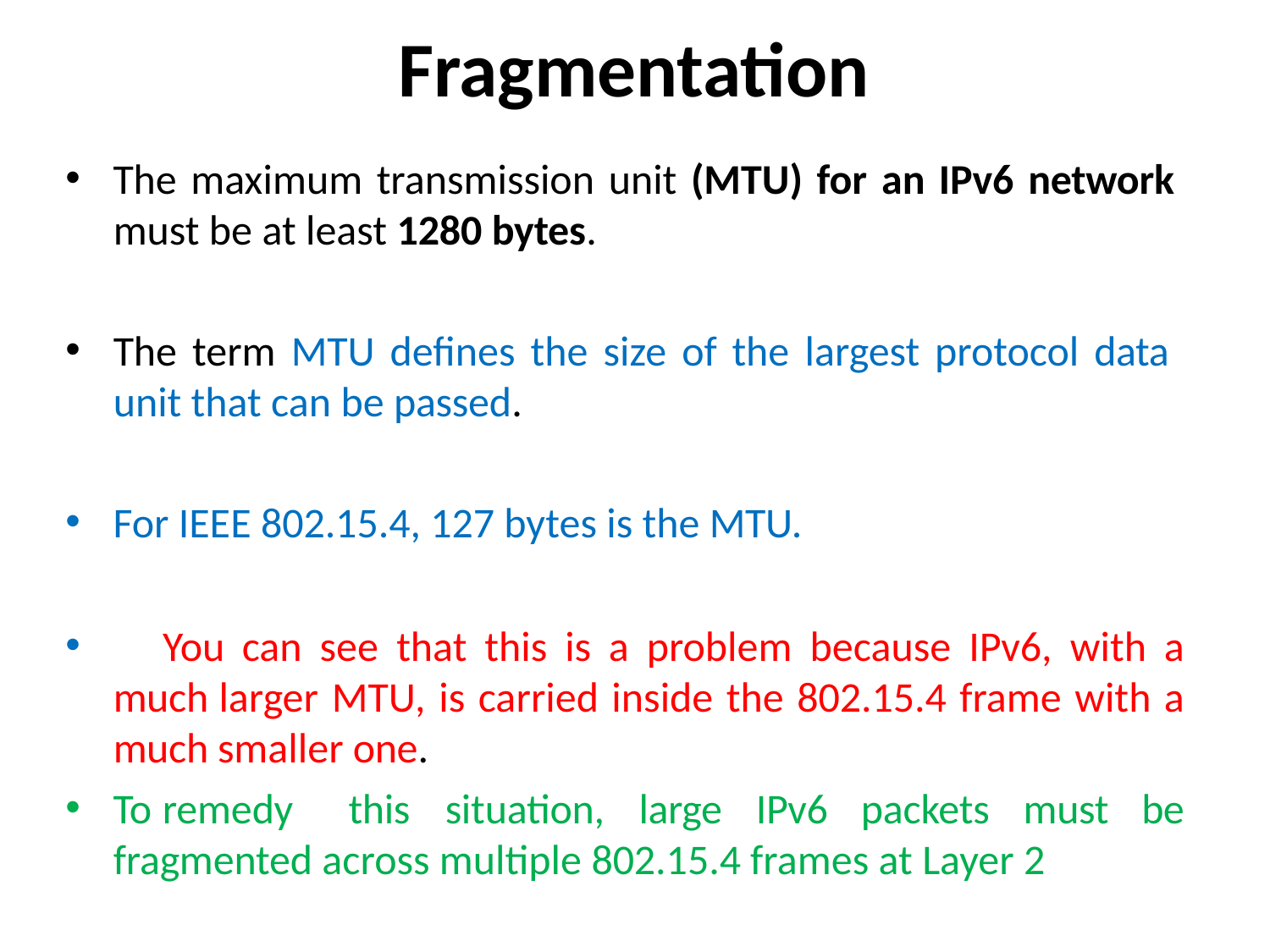

# Fragmentation
The maximum transmission unit (MTU) for an IPv6 network
must be at least 1280 bytes.

The term MTU defines the size of the largest protocol data unit that can be passed.

For IEEE 802.15.4, 127 bytes is the MTU.
	You can see that this is a problem because IPv6, with a much larger MTU, is carried inside the 802.15.4 frame with a much smaller one.
To	remedy
this	situation,	large	IPv6	packets	must	be
fragmented across multiple 802.15.4 frames at Layer 2